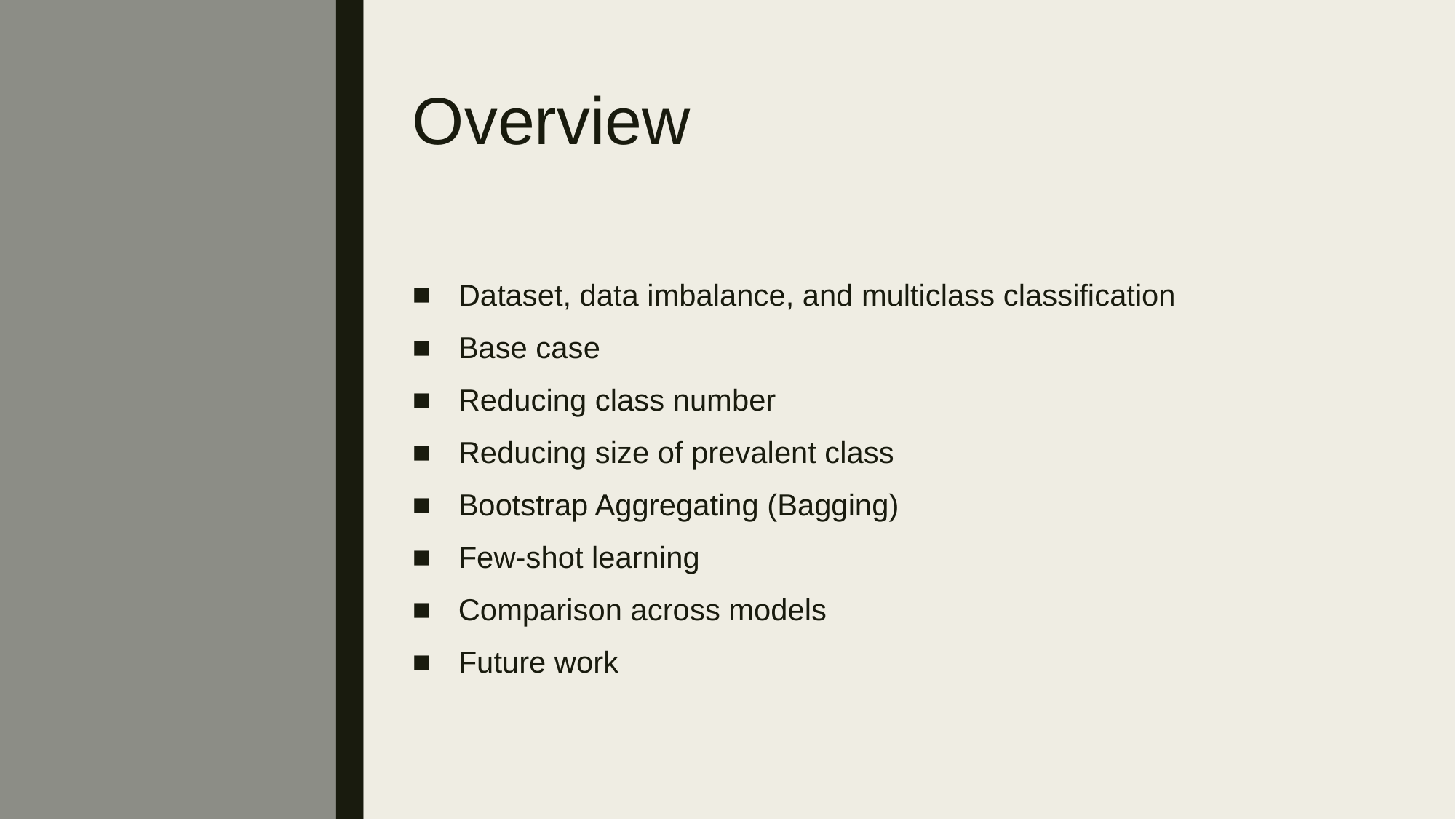

# Overview
Dataset, data imbalance, and multiclass classification
Base case
Reducing class number
Reducing size of prevalent class
Bootstrap Aggregating (Bagging)
Few-shot learning
Comparison across models
Future work